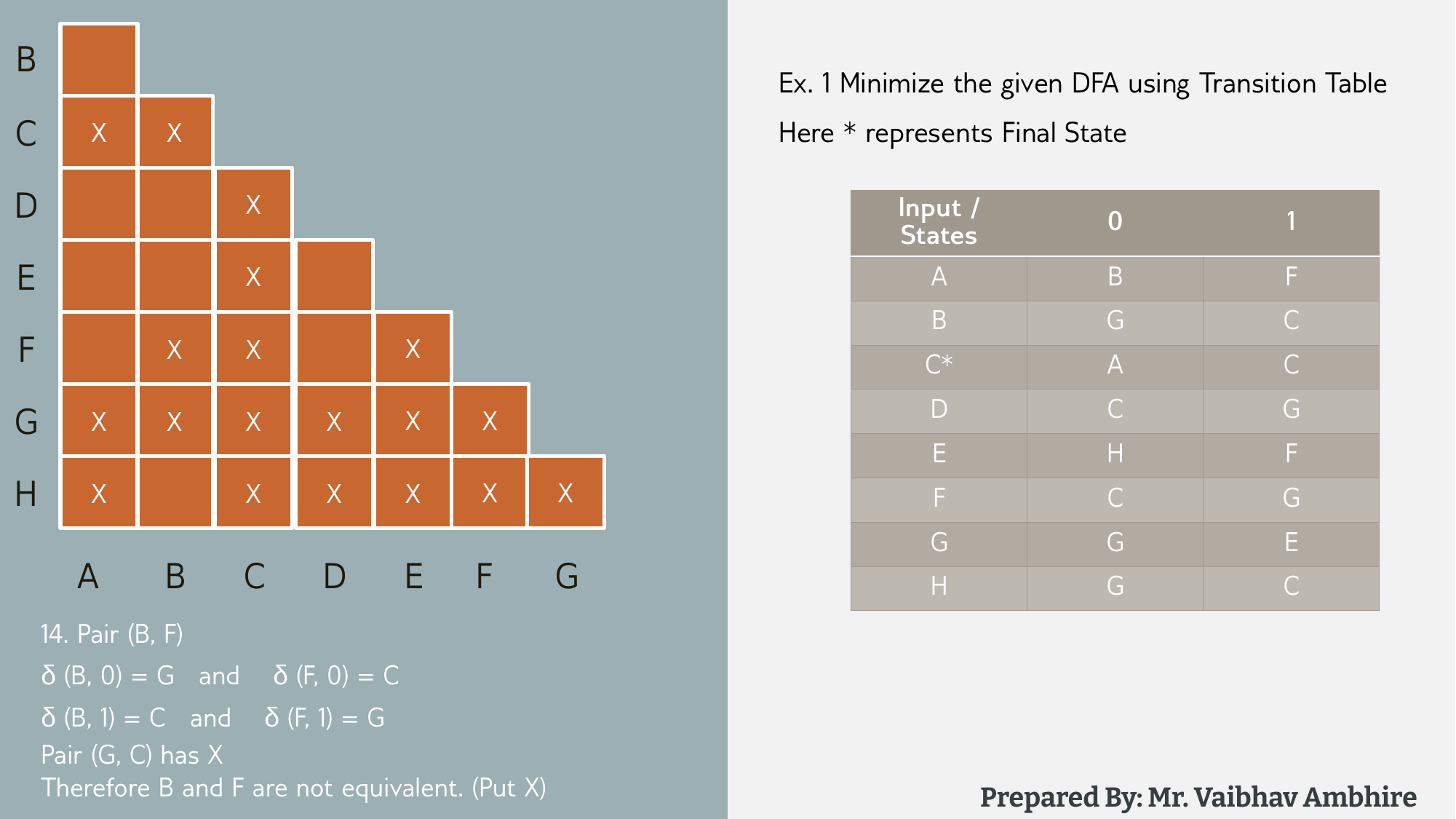

B
Ex. 1 Minimize the given DFA using Transition Table
Here * represents Final State
X
X
C

X

D
| Input / States | 0 | 1 |
| --- | --- | --- |
| A | B | F |
| B | G | C |
| C\* | A | C |
| D | C | G |
| E | H | F |
| F | C | G |
| G | G | E |
| H | G | C |

X

E
X

X
X

F
X
X
X
X
X
X
G
X
X
X
X
X

X
H
C
G
B
D
E
F
A
14. Pair (B, F)
δ (B, 0) = G   and    δ (F, 0) = C
δ (B, 1) = C   and    δ (F, 1) = G
Pair (G, C) has X
Therefore B and F are not equivalent. (Put X)